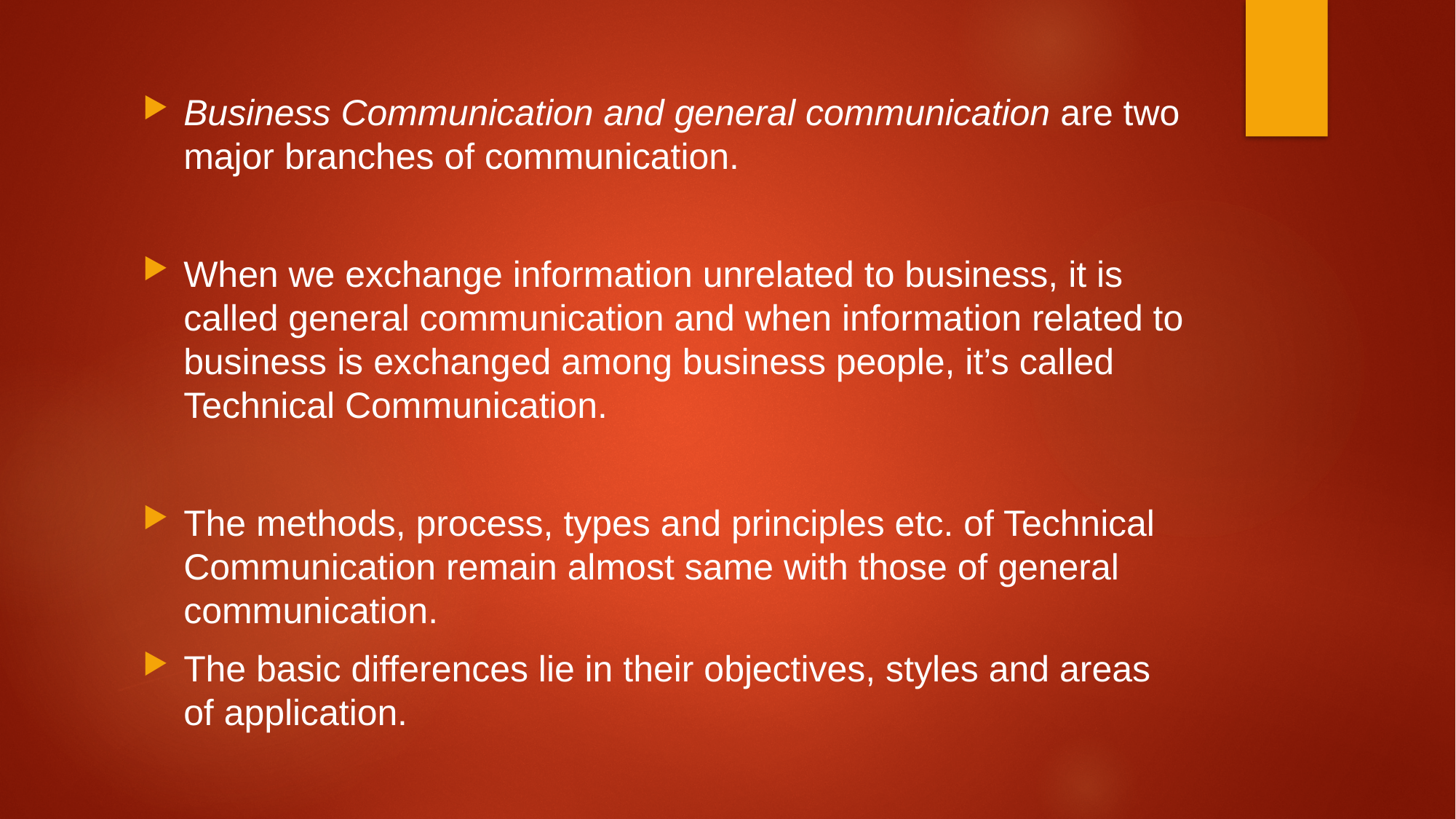

Business Communication and general communication are two major branches of communication.

When we exchange information unrelated to business, it is called general communication and when information related to business is exchanged among business people, it’s called Technical Communication.

The methods, process, types and principles etc. of Technical Communication remain almost same with those of general communication.
The basic differences lie in their objectives, styles and areas of application.